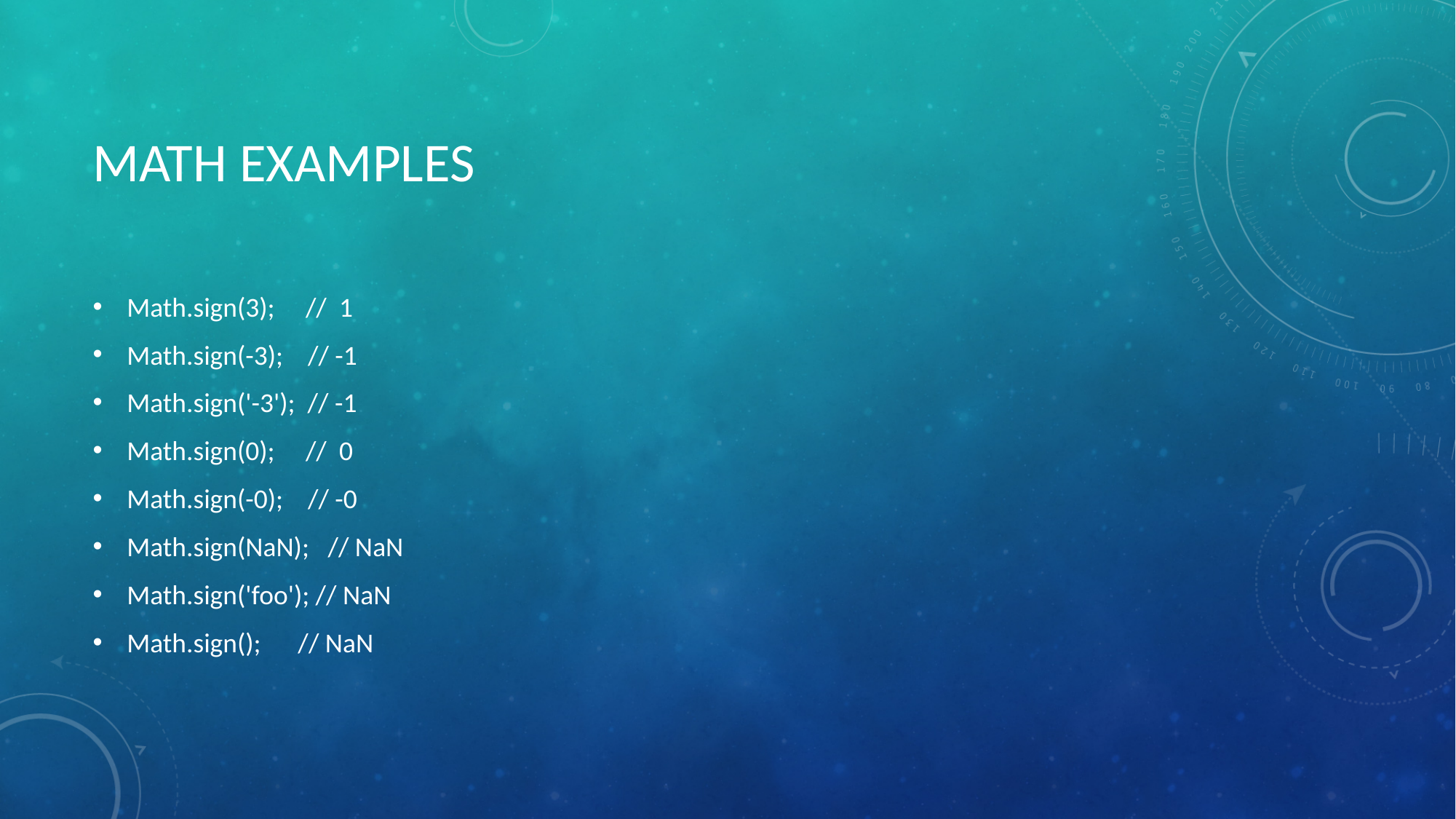

# Math examples
Math.sign(3);     //  1
Math.sign(-3);    // -1
Math.sign('-3');  // -1
Math.sign(0);     //  0
Math.sign(-0);    // -0
Math.sign(NaN);   // NaN
Math.sign('foo'); // NaN
Math.sign();      // NaN